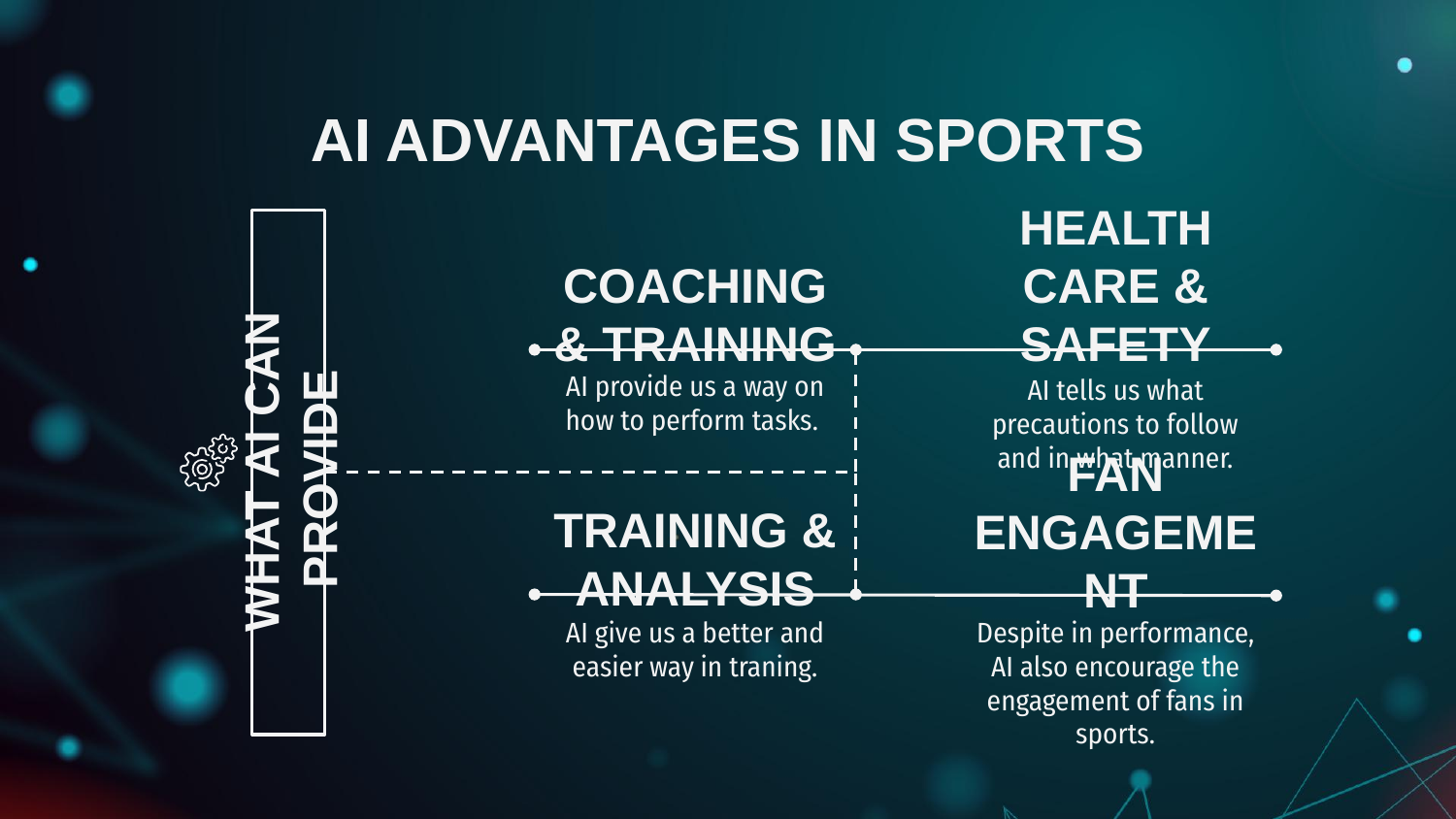

# AI ADVANTAGES IN SPORTS
COACHING & TRAINING
AI provide us a way on how to perform tasks.
HEALTH CARE & SAFETY
AI tells us what precautions to follow and in what manner.

WHAT AI CAN PROVIDE
TRAINING & ANALYSIS
AI give us a better and easier way in traning.
FAN ENGAGEMENT
Despite in performance, AI also encourage the engagement of fans in sports.